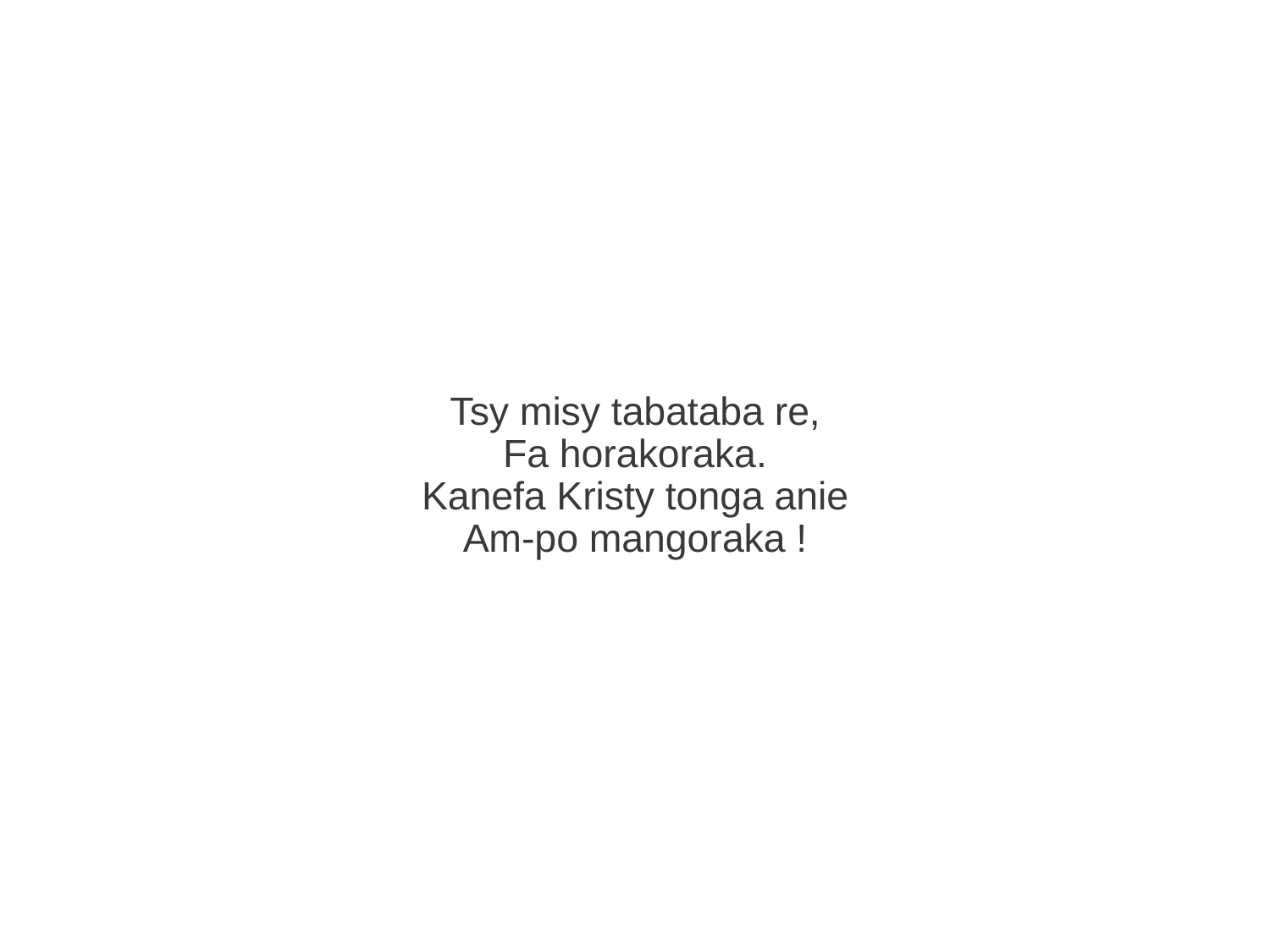

Tsy misy tabataba re,
Fa horakoraka.
Kanefa Kristy tonga anie
Am-po mangoraka !